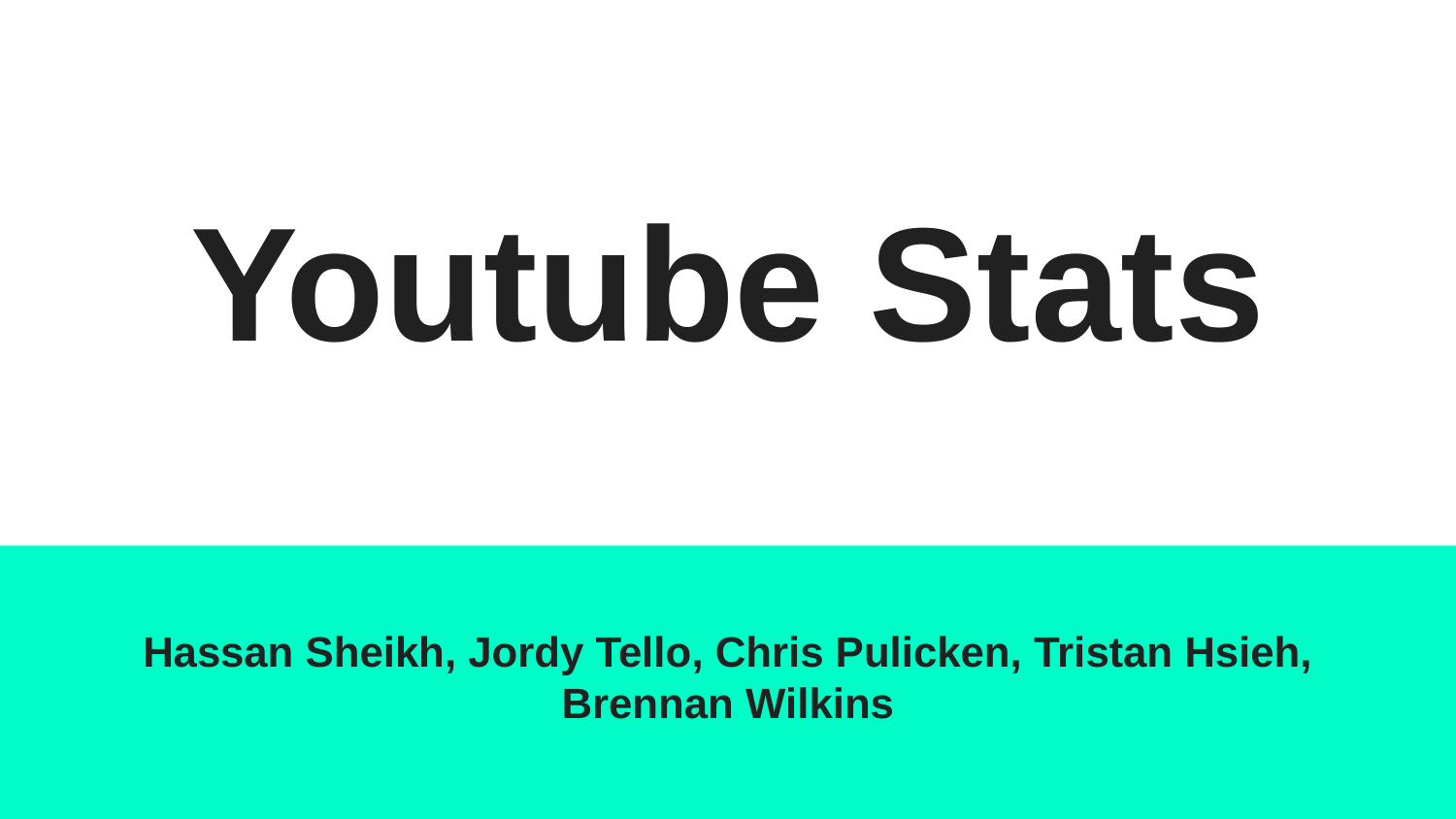

# Youtube Stats
Hassan Sheikh, Jordy Tello, Chris Pulicken, Tristan Hsieh, Brennan Wilkins